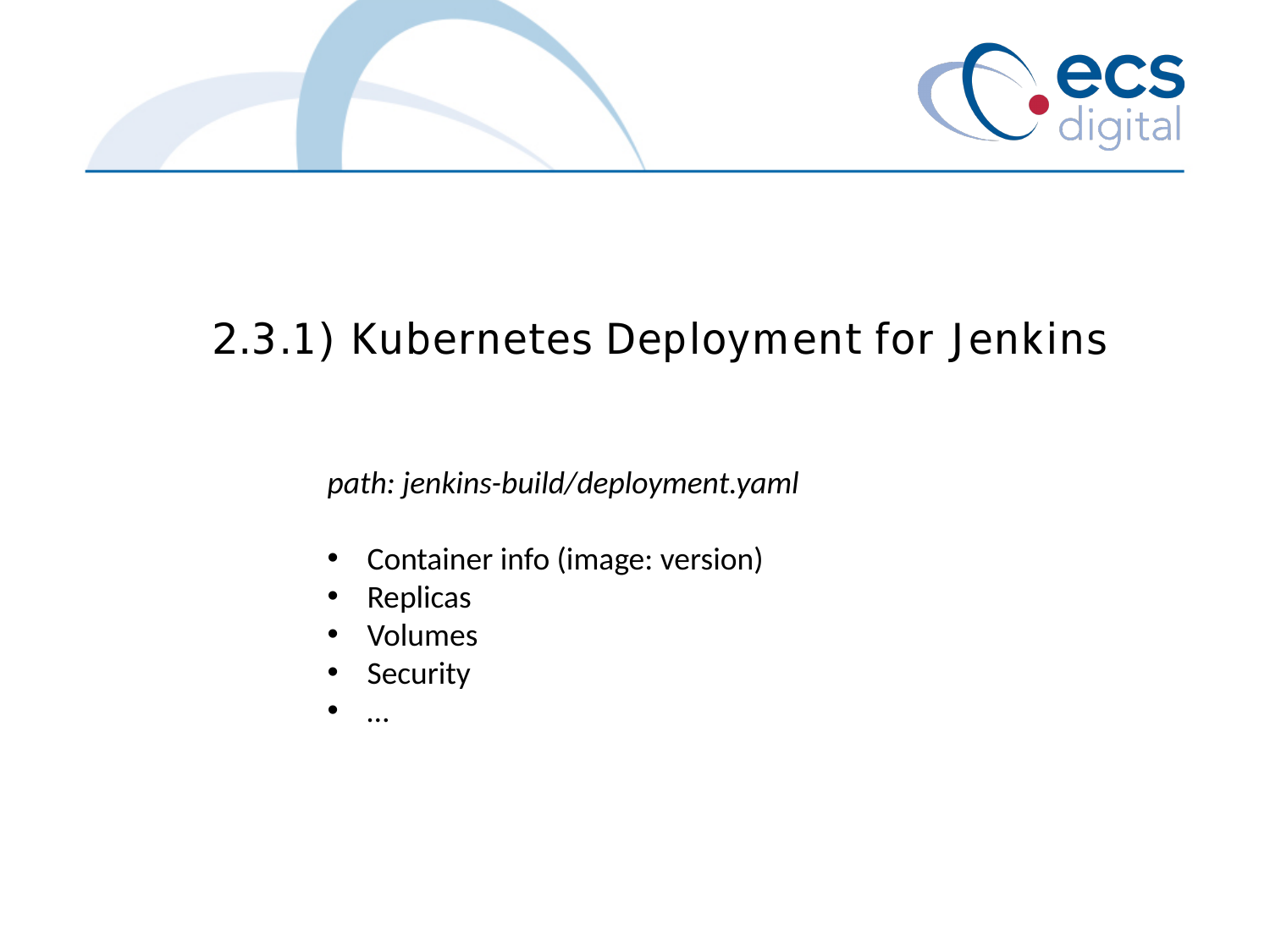

2.3.1) Kubernetes Deployment for Jenkins

path: jenkins-build/deployment.yaml

Container info (image: version)
Replicas
Volumes
Security
…